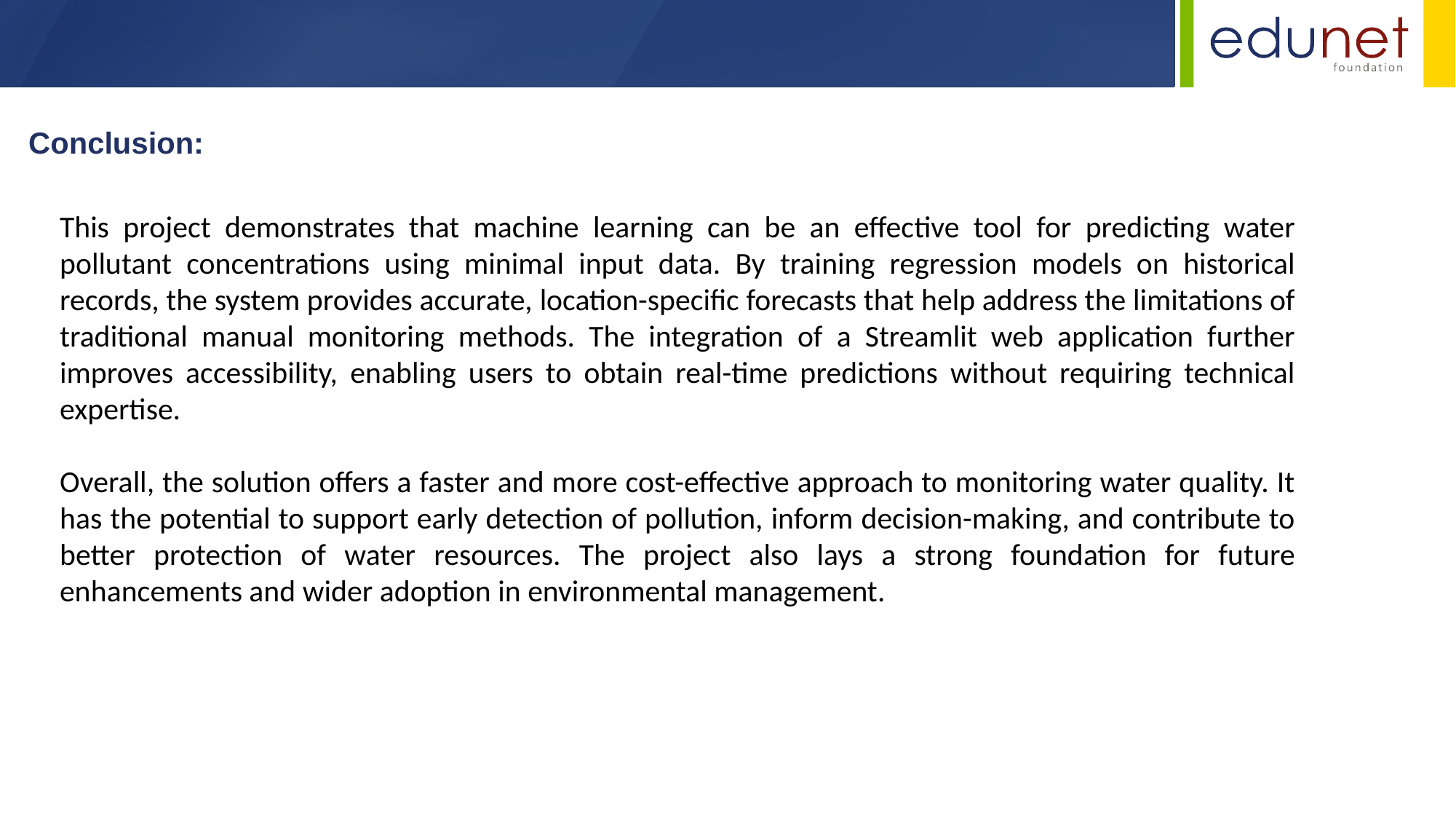

Conclusion:
This project demonstrates that machine learning can be an effective tool for predicting water pollutant concentrations using minimal input data. By training regression models on historical records, the system provides accurate, location-specific forecasts that help address the limitations of traditional manual monitoring methods. The integration of a Streamlit web application further improves accessibility, enabling users to obtain real-time predictions without requiring technical expertise.

Overall, the solution offers a faster and more cost-effective approach to monitoring water quality. It has the potential to support early detection of pollution, inform decision-making, and contribute to better protection of water resources. The project also lays a strong foundation for future enhancements and wider adoption in environmental management.